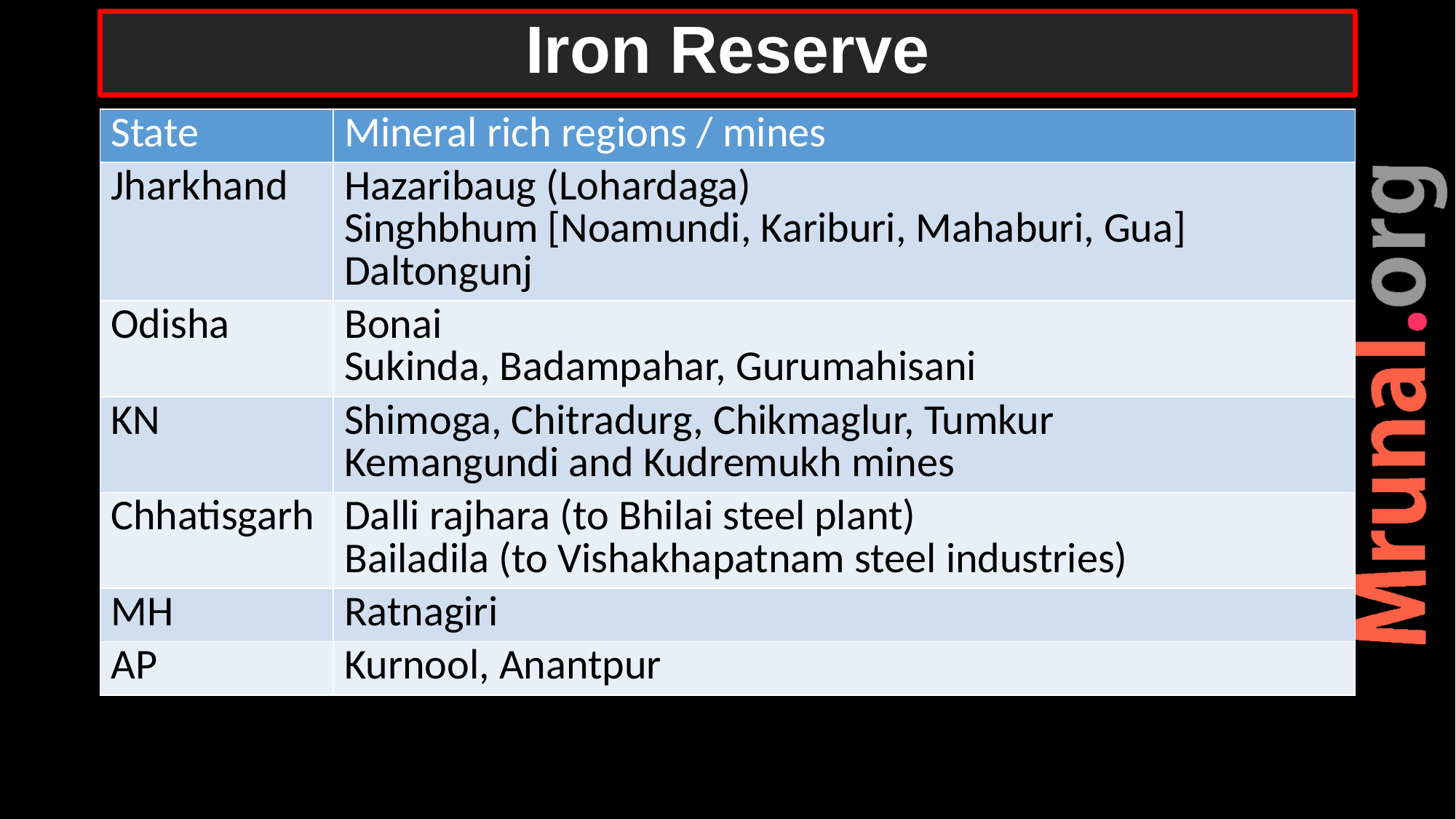

# Iron Reserve
| State | Mineral rich regions / mines |
| --- | --- |
| Jharkhand | Hazaribaug (Lohardaga) Singhbhum [Noamundi, Kariburi, Mahaburi, Gua] Daltongunj |
| Odisha | Bonai Sukinda, Badampahar, Gurumahisani |
| KN | Shimoga, Chitradurg, Chikmaglur, Tumkur Kemangundi and Kudremukh mines |
| Chhatisgarh | Dalli rajhara (to Bhilai steel plant) Bailadila (to Vishakhapatnam steel industries) |
| MH | Ratnagiri |
| AP | Kurnool, Anantpur |